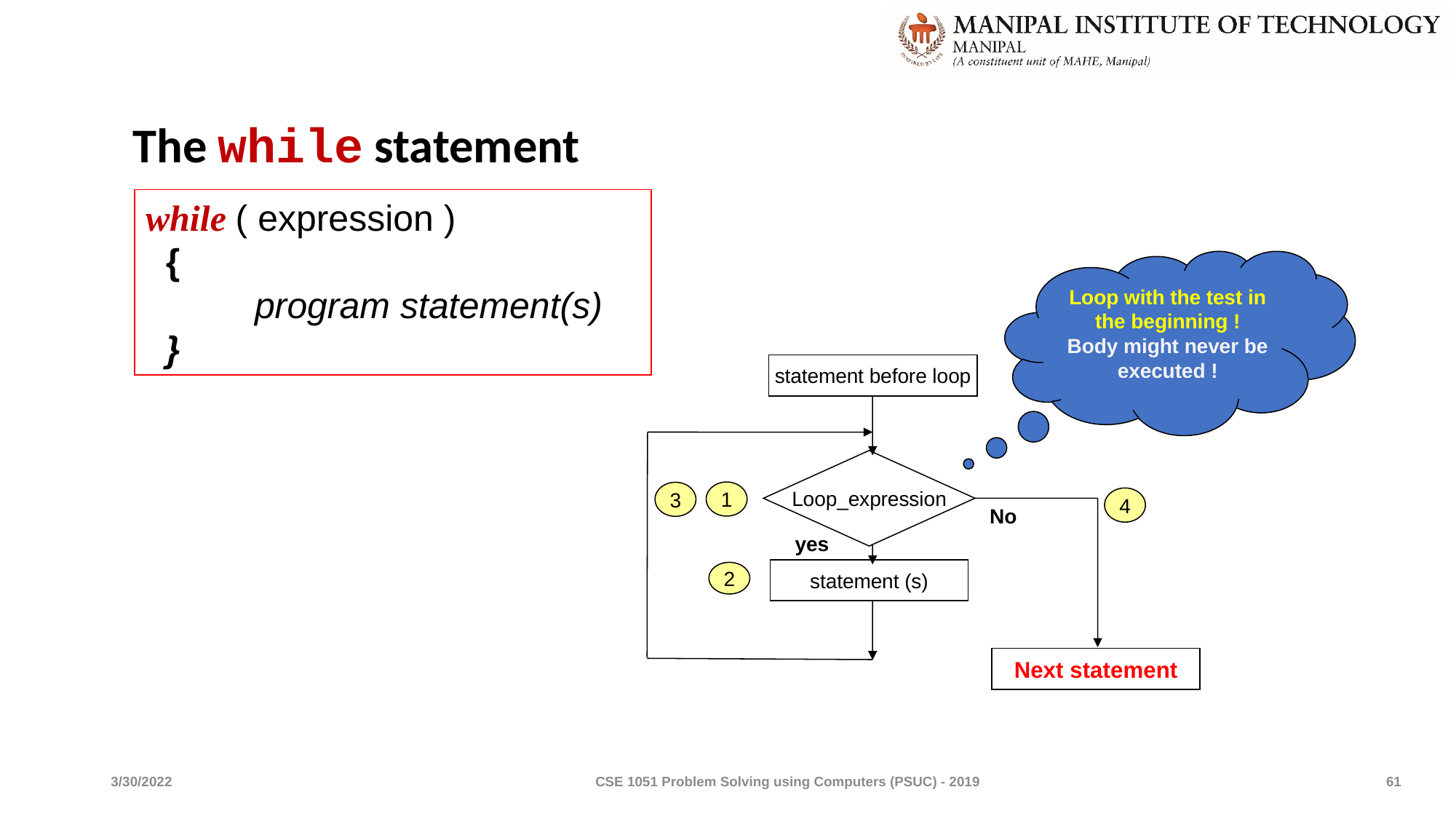

# The while statement
while ( expression )
  {
	program statement(s)
  }
Loop with the test in the beginning !
Body might never be executed !
statement before loop

Loop_expression
1
3
4

No

yes

statement (s)
2

Next statement

3/30/2022
CSE 1051 Problem Solving using Computers (PSUC) - 2019
61